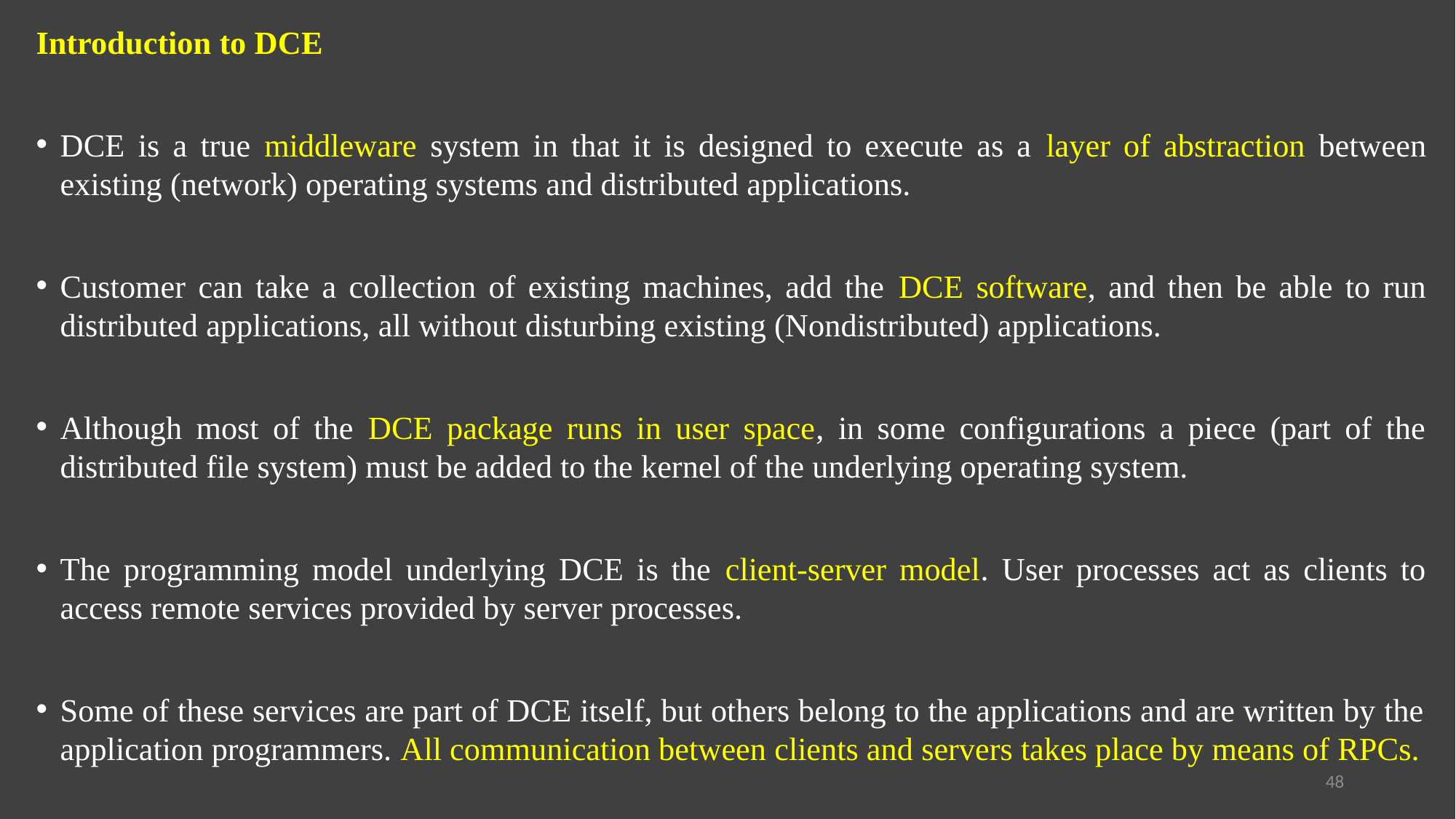

Introduction to DCE

DCE is a true middleware system in that it is designed to execute as a layer of abstraction between existing (network) operating systems and distributed applications.

Customer can take a collection of existing machines, add the DCE software, and then be able to run distributed applications, all without disturbing existing (Nondistributed) applications.

Although most of the DCE package runs in user space, in some configurations a piece (part of the distributed file system) must be added to the kernel of the underlying operating system.

The programming model underlying DCE is the client-server model. User processes act as clients to access remote services provided by server processes.

Some of these services are part of DCE itself, but others belong to the applications and are written by the application programmers. All communication between clients and servers takes place by means of RPCs.

48